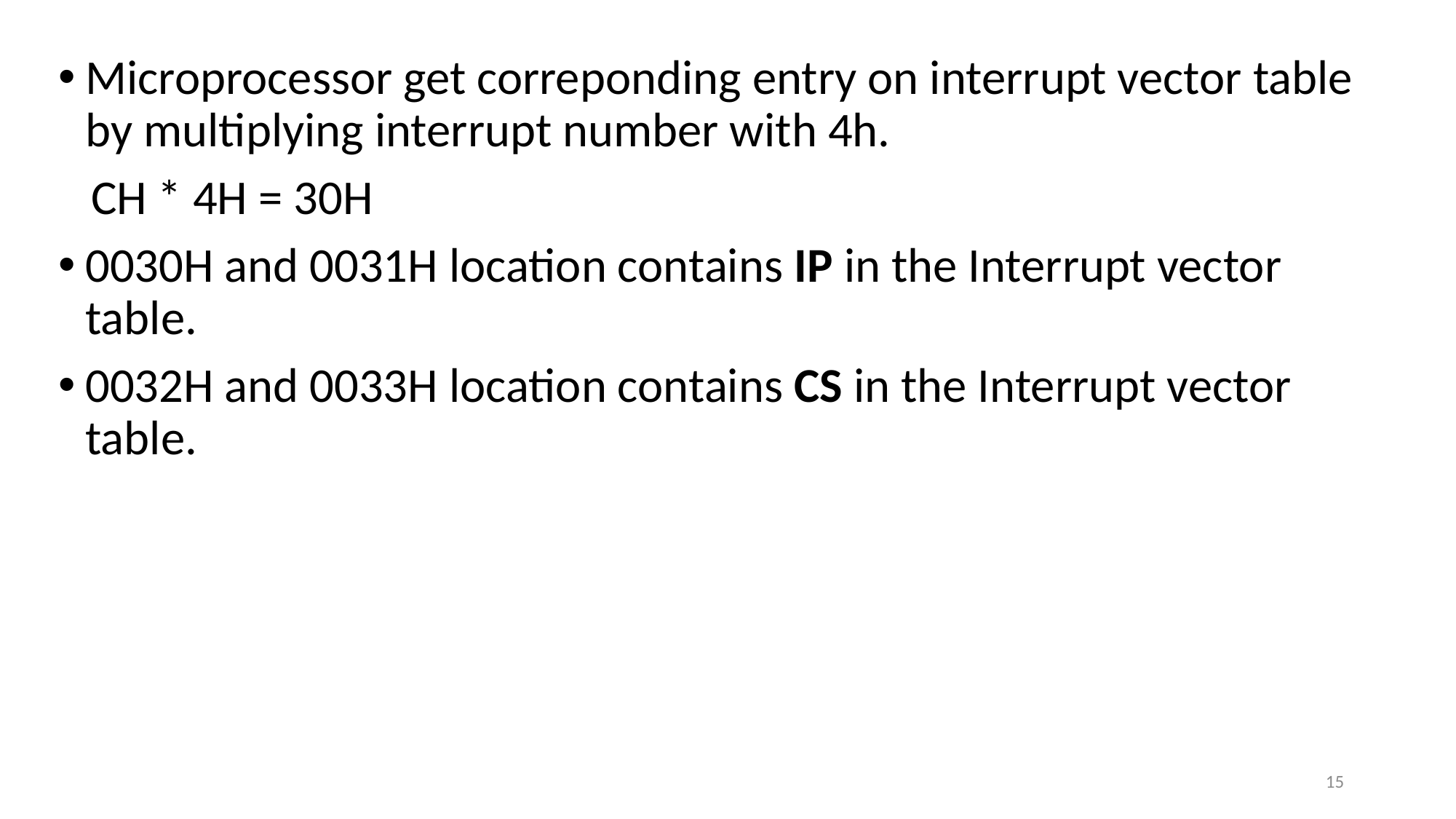

Microprocessor get correponding entry on interrupt vector table by multiplying interrupt number with 4h.
   CH * 4H = 30H
0030H and 0031H location contains IP in the Interrupt vector table.
0032H and 0033H location contains CS in the Interrupt vector table.

15